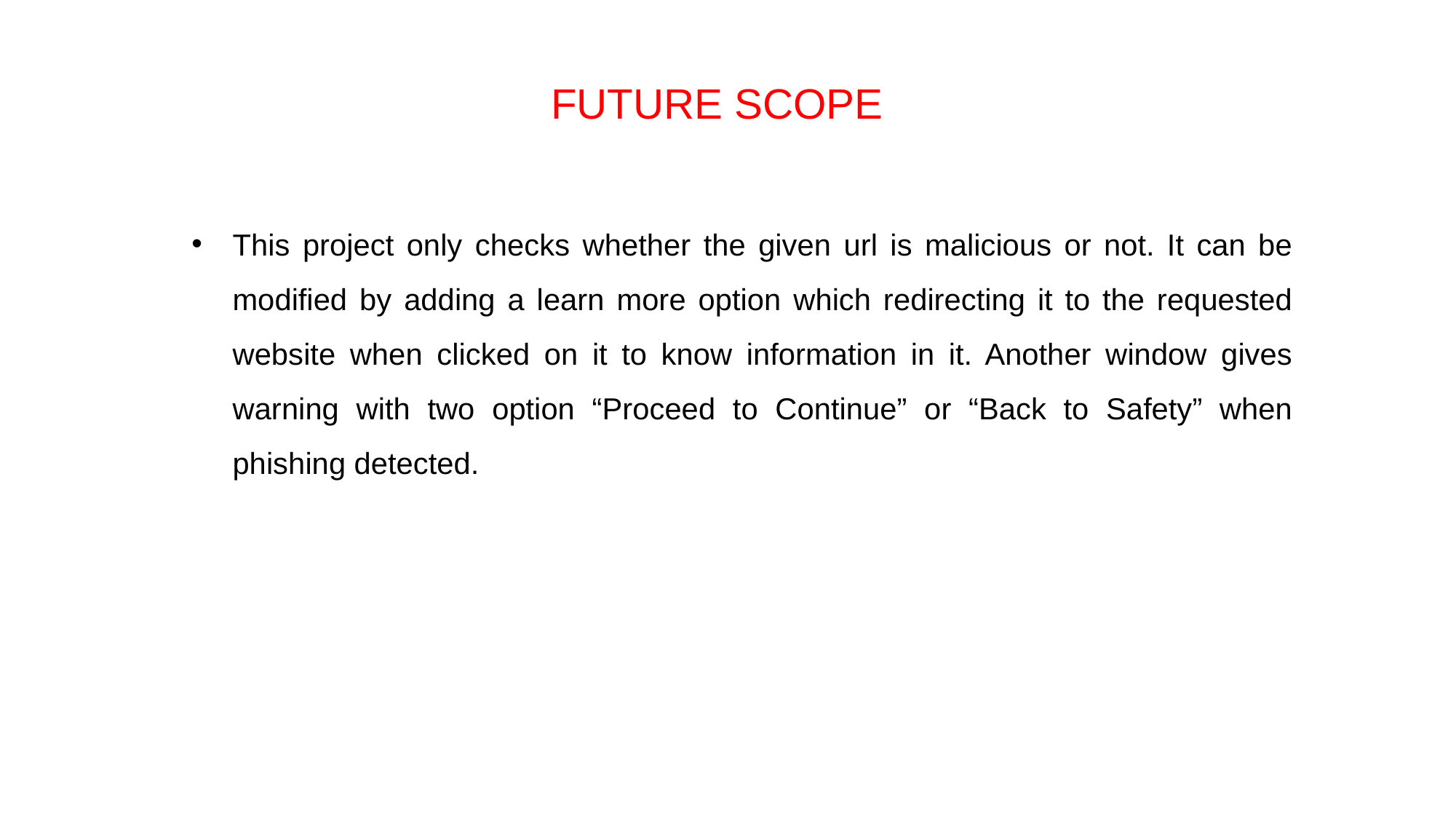

FUTURE SCOPE
This project only checks whether the given url is malicious or not. It can be modified by adding a learn more option which redirecting it to the requested website when clicked on it to know information in it. Another window gives warning with two option “Proceed to Continue” or “Back to Safety” when phishing detected.